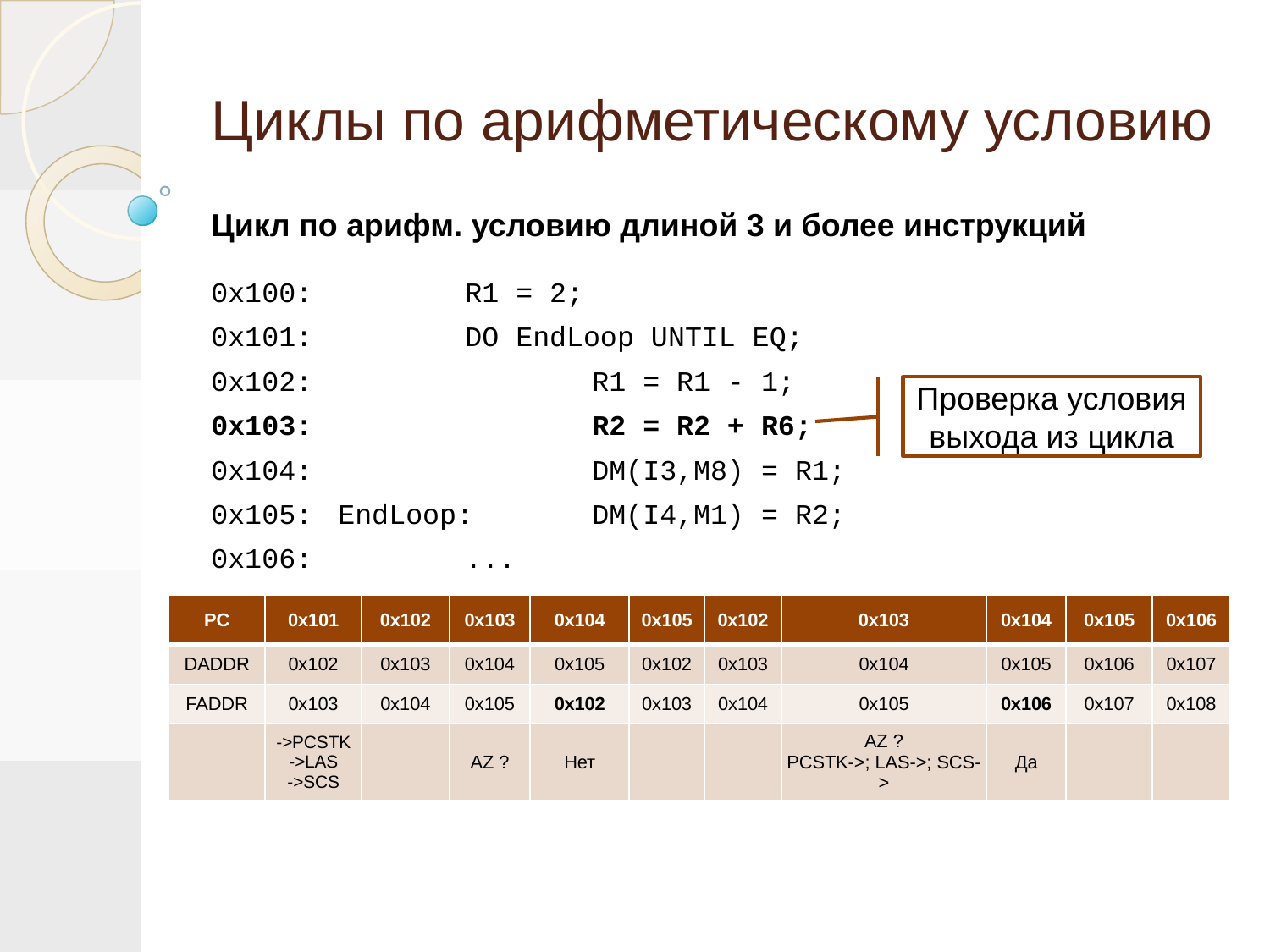

# Циклы по арифметическому условию
Цикл по арифм. условию длиной 3 и более инструкций
0x100: 		R1 = 2;
0x101: 		DO EndLoop UNTIL EQ;
0x102:			R1 = R1 - 1;
0x103:			R2 = R2 + R6;
0x104:			DM(I3,M8) = R1;
0x105:	EndLoop: 	DM(I4,M1) = R2;
0x106:		...
Проверка условия выхода из цикла
| PC | 0x101 | 0x102 | 0x103 | 0x104 | 0x105 | 0x102 | 0x103 | 0x104 | 0x105 | 0x106 |
| --- | --- | --- | --- | --- | --- | --- | --- | --- | --- | --- |
| DADDR | 0x102 | 0x103 | 0x104 | 0x105 | 0x102 | 0x103 | 0x104 | 0x105 | 0x106 | 0x107 |
| FADDR | 0x103 | 0x104 | 0x105 | 0x102 | 0x103 | 0x104 | 0x105 | 0x106 | 0x107 | 0x108 |
|  | ->PCSTK ->LAS ->SCS |  | AZ ? | Нет |  |  | AZ ? PCSTK->; LAS->; SCS-> | Да |  |  |